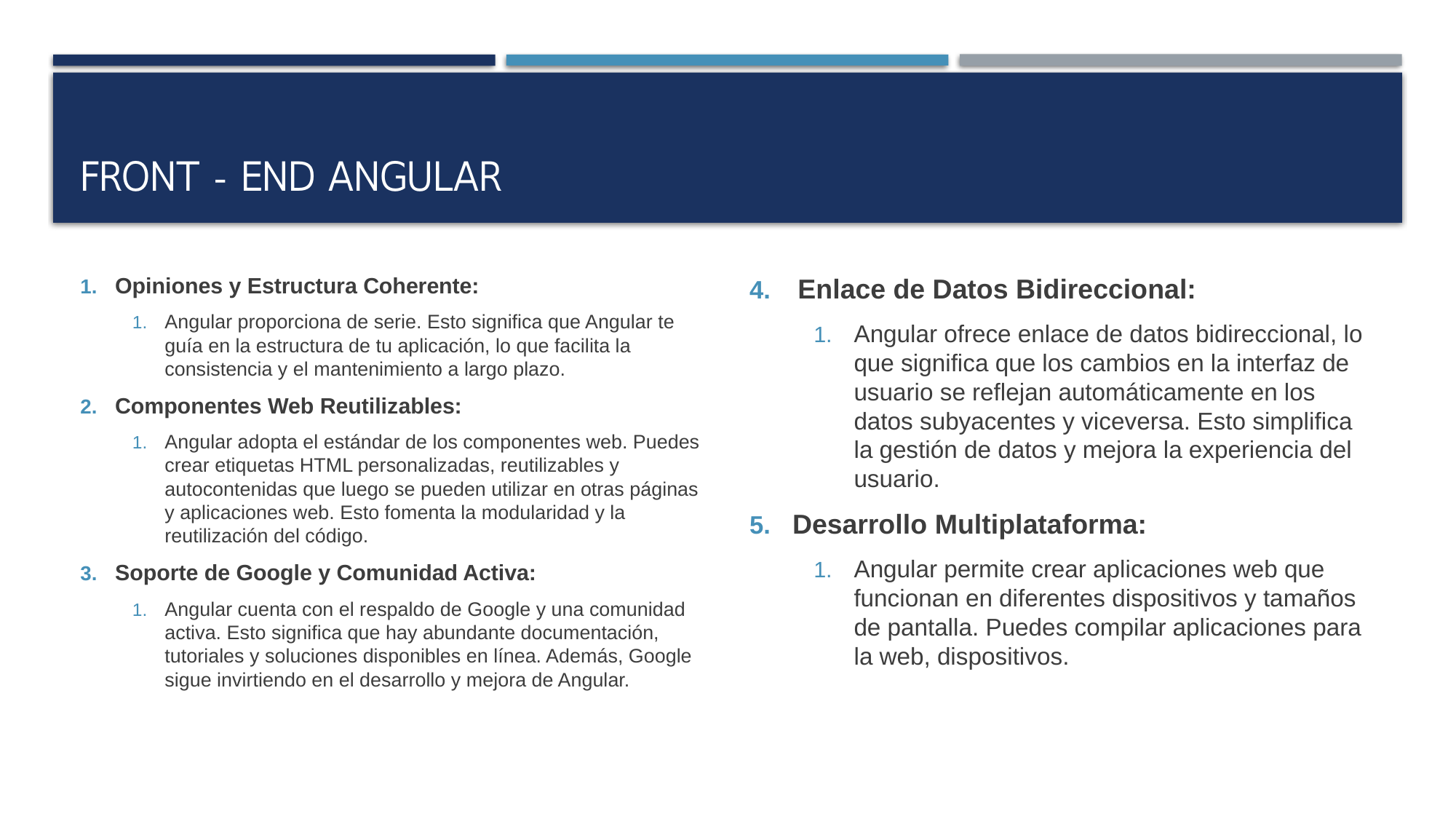

# Front - End angular
Opiniones y Estructura Coherente:
Angular proporciona de serie. Esto significa que Angular te guía en la estructura de tu aplicación, lo que facilita la consistencia y el mantenimiento a largo plazo.
Componentes Web Reutilizables:
Angular adopta el estándar de los componentes web. Puedes crear etiquetas HTML personalizadas, reutilizables y autocontenidas que luego se pueden utilizar en otras páginas y aplicaciones web. Esto fomenta la modularidad y la reutilización del código.
Soporte de Google y Comunidad Activa:
Angular cuenta con el respaldo de Google y una comunidad activa. Esto significa que hay abundante documentación, tutoriales y soluciones disponibles en línea. Además, Google sigue invirtiendo en el desarrollo y mejora de Angular.

Enlace de Datos Bidireccional:
Angular ofrece enlace de datos bidireccional, lo que significa que los cambios en la interfaz de usuario se reflejan automáticamente en los datos subyacentes y viceversa. Esto simplifica la gestión de datos y mejora la experiencia del usuario.
Desarrollo Multiplataforma:
Angular permite crear aplicaciones web que funcionan en diferentes dispositivos y tamaños de pantalla. Puedes compilar aplicaciones para la web, dispositivos.